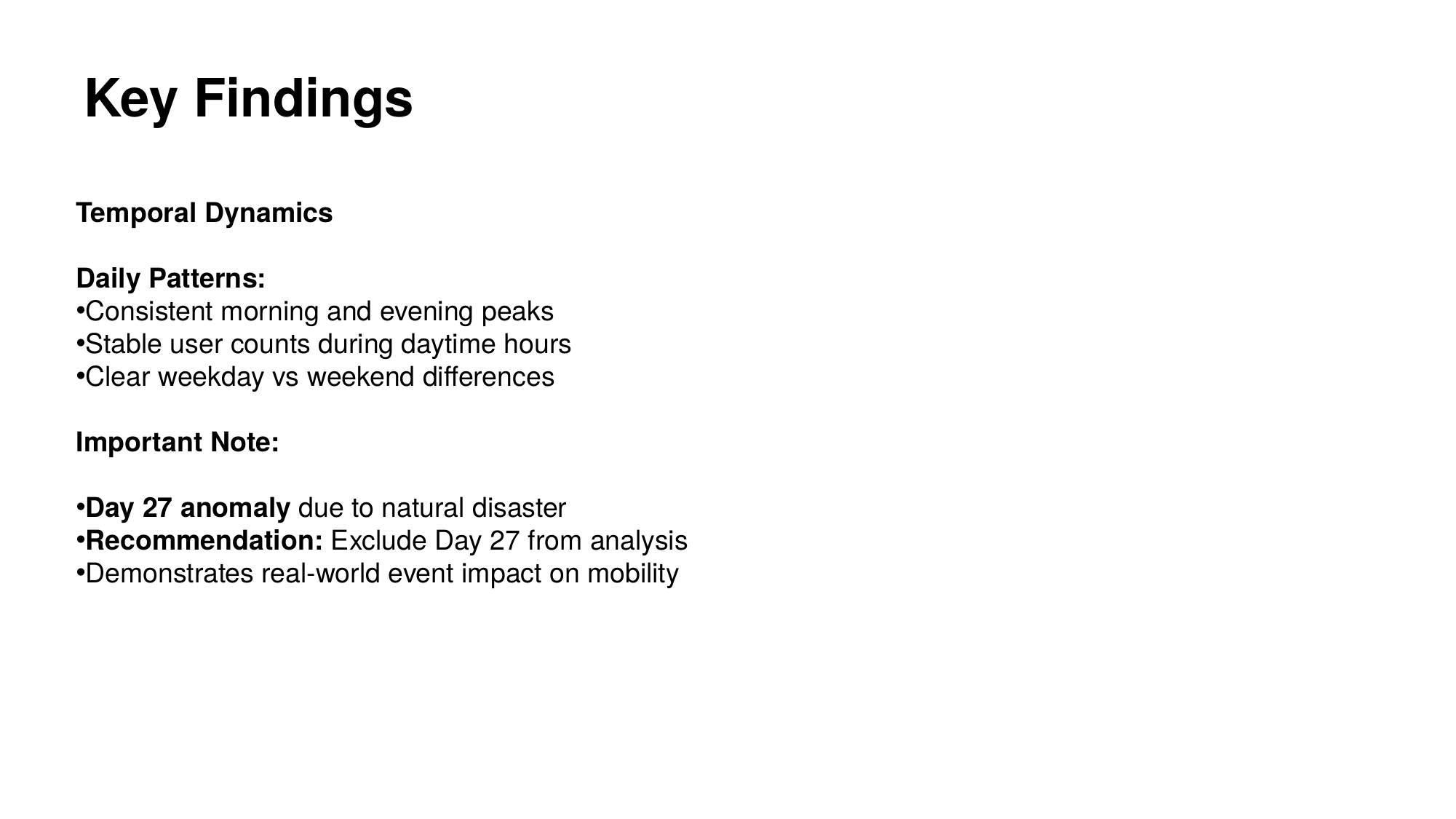

# Key Findings
Temporal Dynamics

Daily Patterns:
Consistent morning and evening peaks
Stable user counts during daytime hours
Clear weekday vs weekend differences

Important Note:

Day 27 anomaly due to natural disaster
Recommendation: Exclude Day 27 from analysis
Demonstrates real-world event impact on mobility